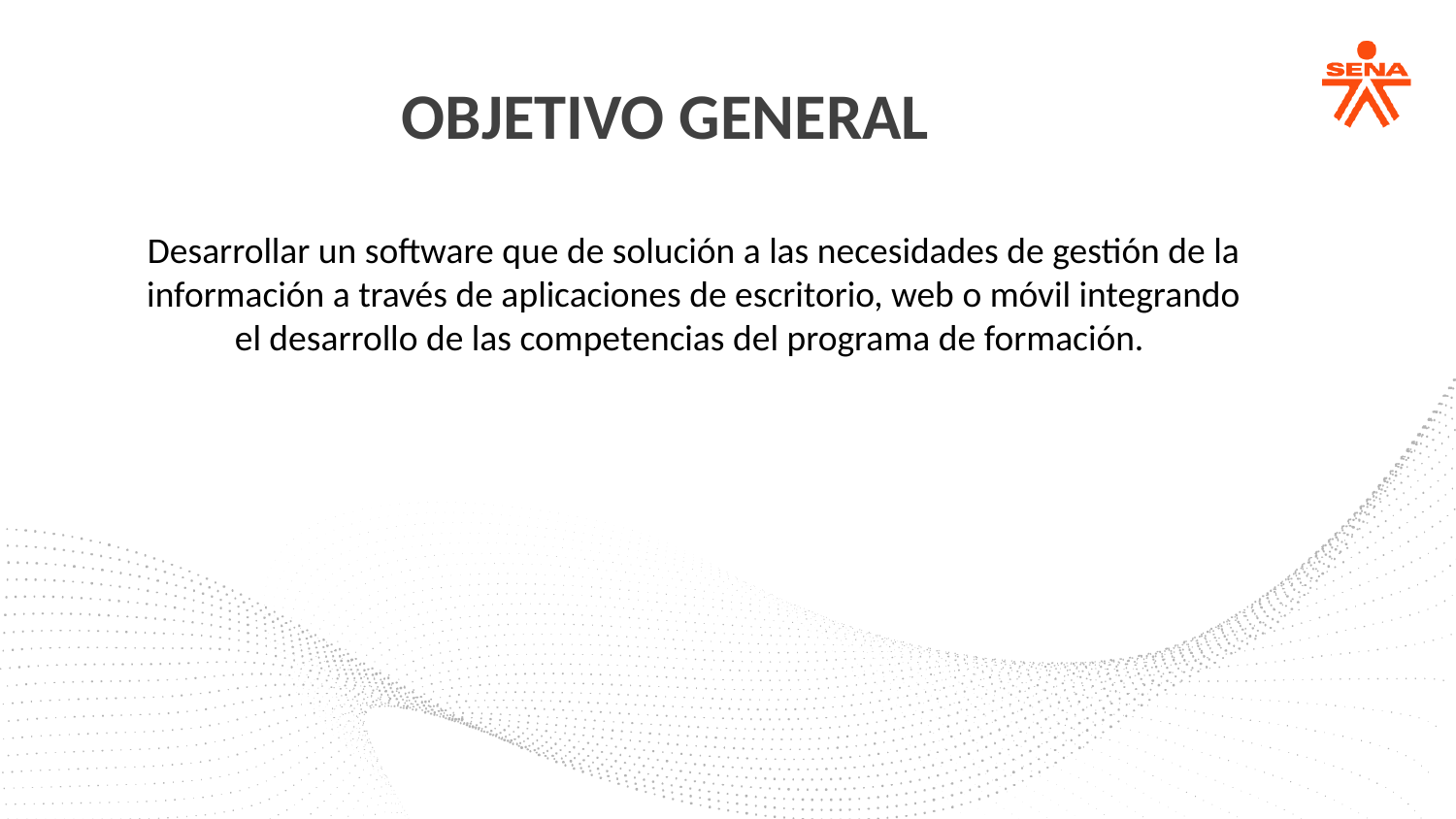

OBJETIVO GENERAL
Desarrollar un software que de solución a las necesidades de gestión de la información a través de aplicaciones de escritorio, web o móvil integrando el desarrollo de las competencias del programa de formación.